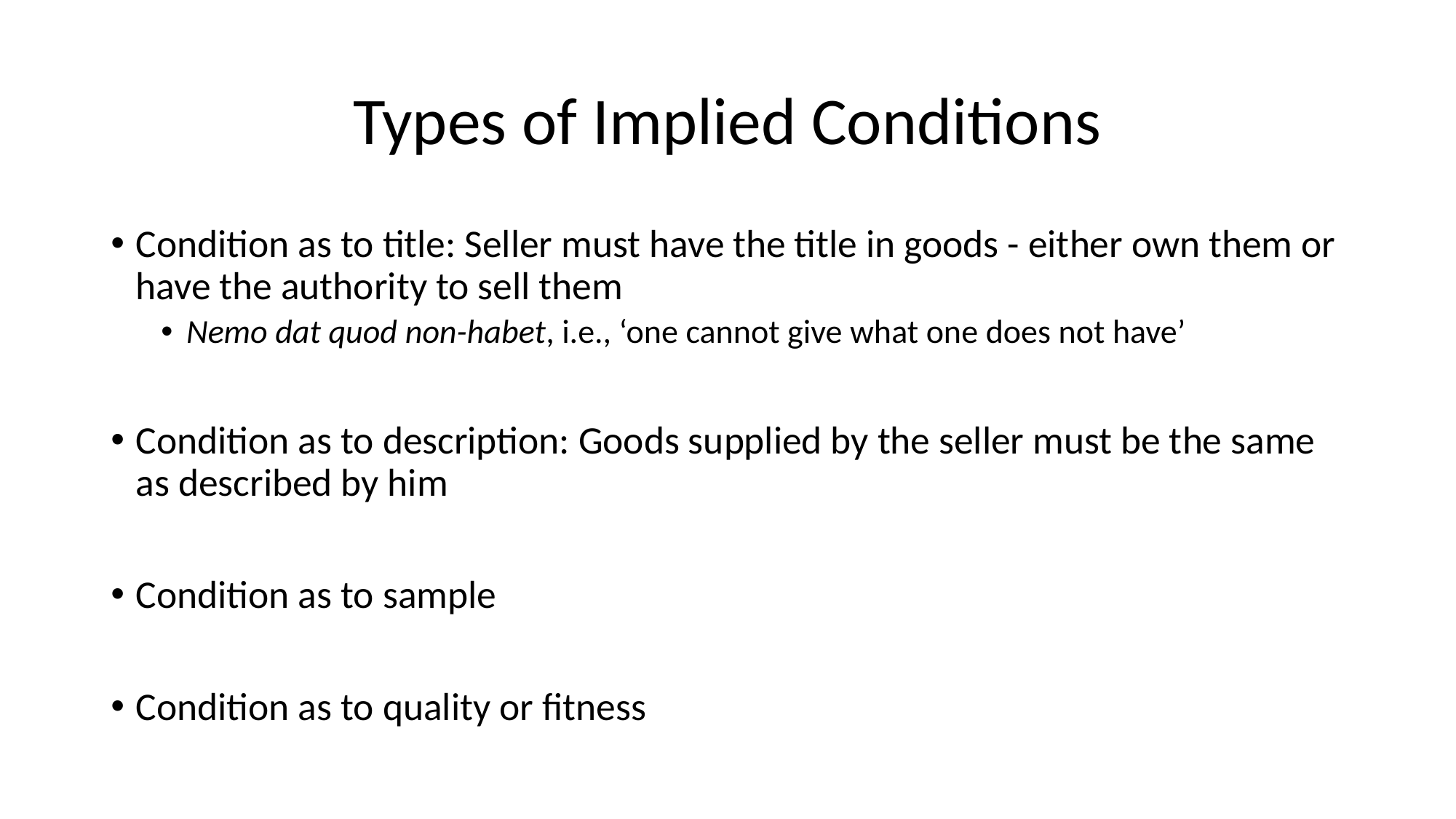

# Types of Implied Conditions
Condition as to title: Seller must have the title in goods - either own them or have the authority to sell them
Nemo dat quod non-habet, i.e., ‘one cannot give what one does not have’

Condition as to description: Goods supplied by the seller must be the same as described by him

Condition as to sample

Condition as to quality or fitness